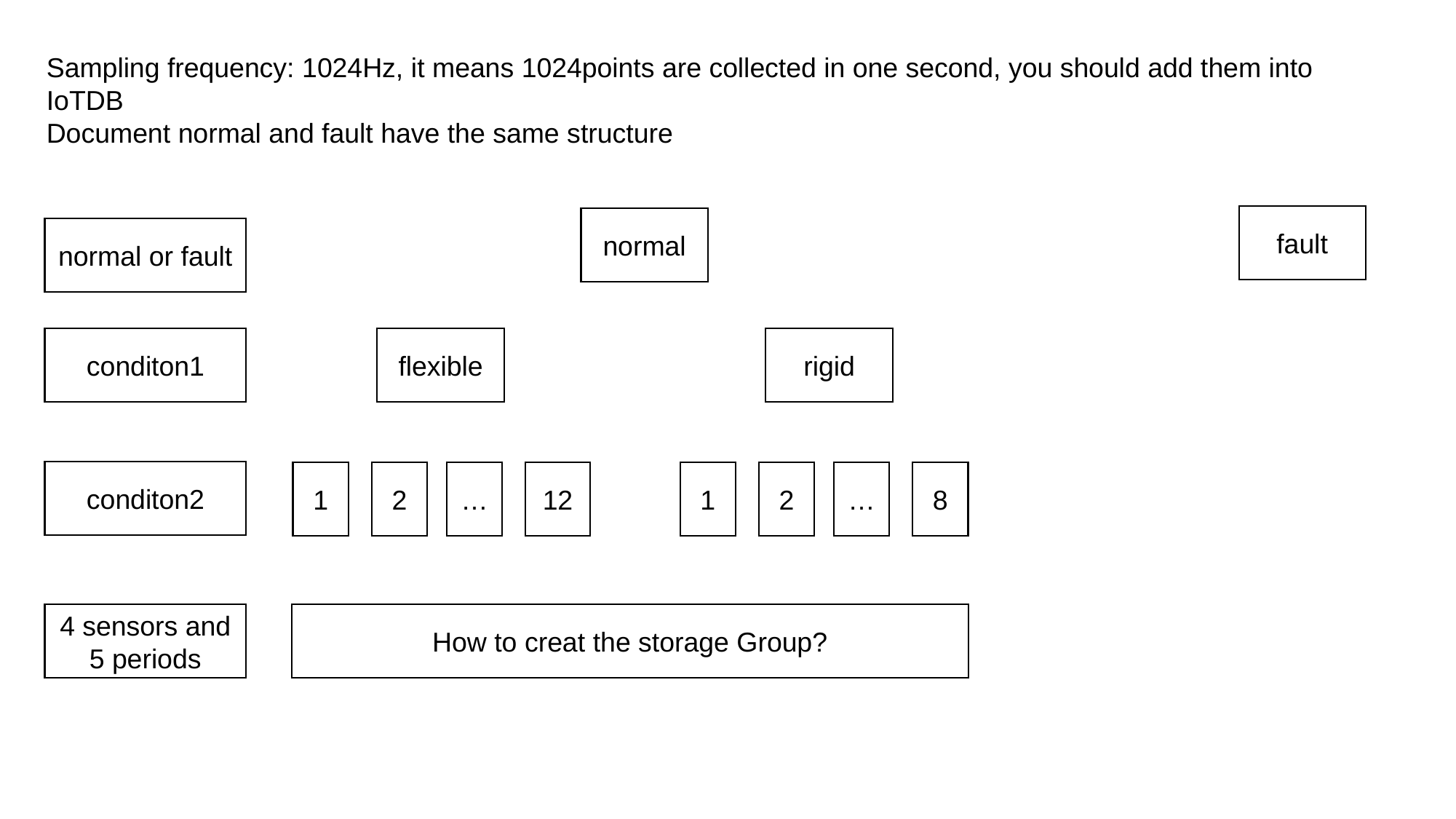

Sampling frequency: 1024Hz, it means 1024points are collected in one second, you should add them into IoTDB
Document normal and fault have the same structure
fault
normal
normal or fault
conditon1
flexible
rigid
conditon2
…
8
…
12
1
2
1
2
4 sensors and 5 periods
How to creat the storage Group?